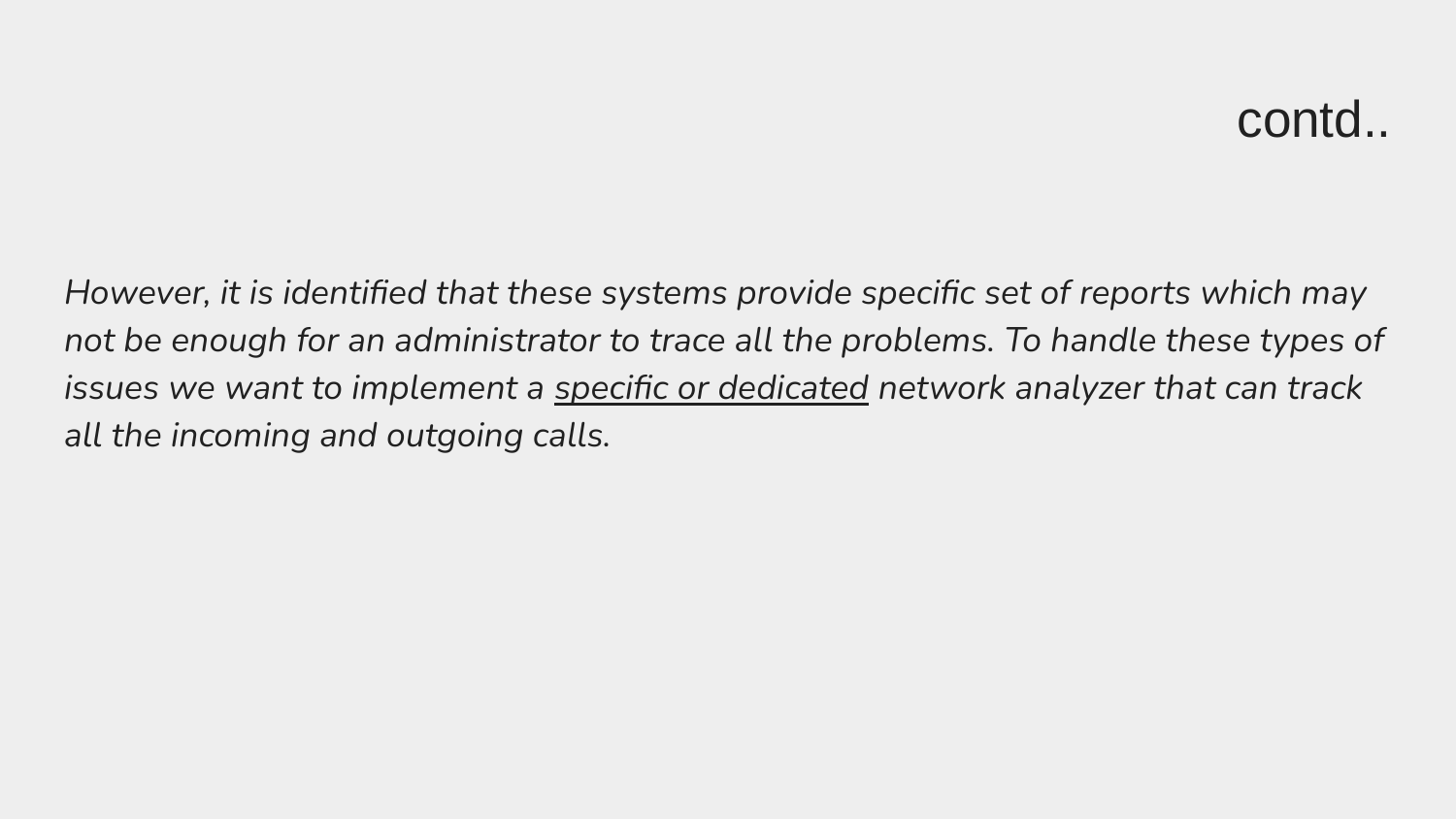

# contd..

However, it is identified that these systems provide specific set of reports which may not be enough for an administrator to trace all the problems. To handle these types of issues we want to implement a specific or dedicated network analyzer that can track all the incoming and outgoing calls.